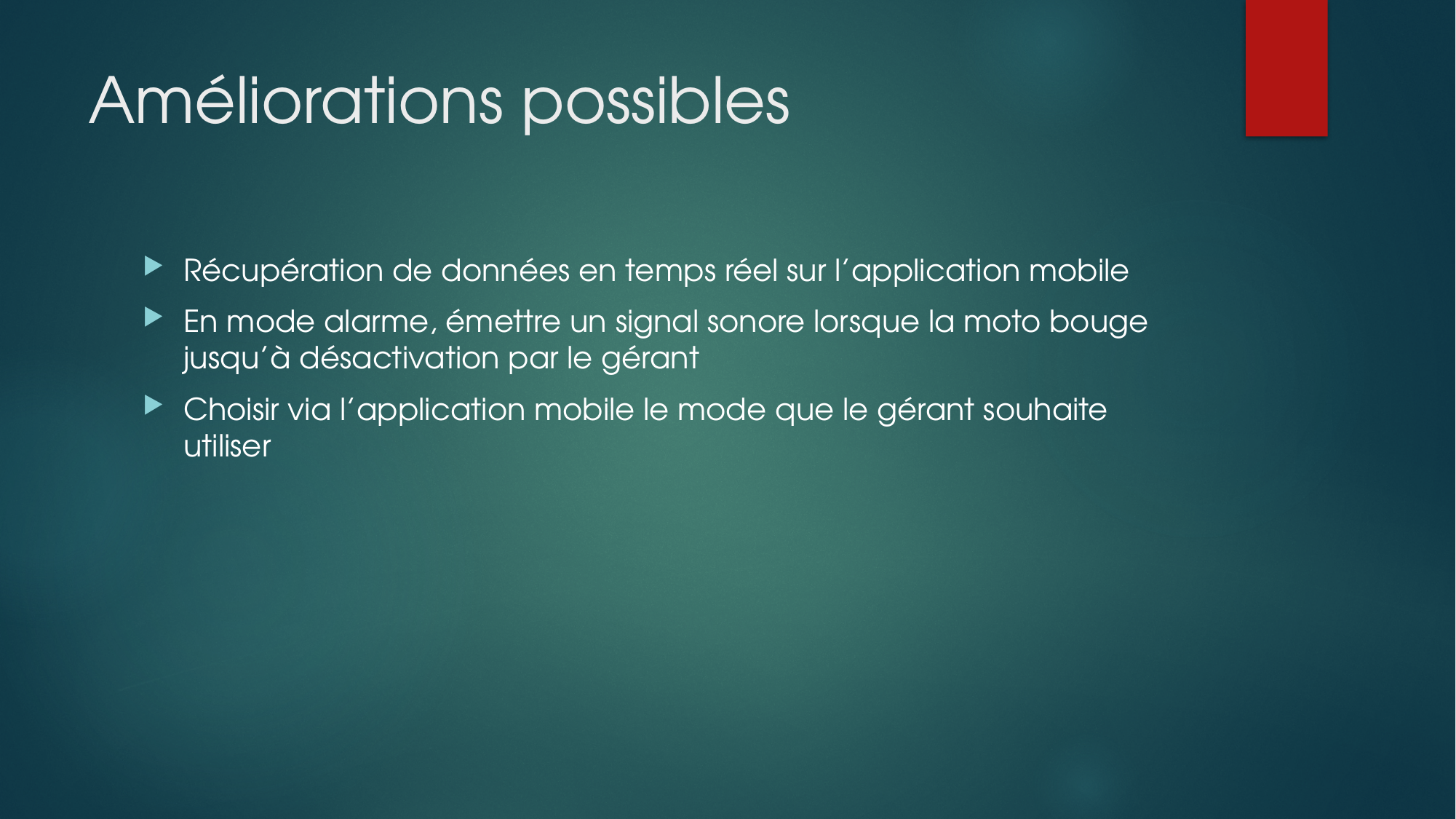

# Améliorations possibles
Récupération de données en temps réel sur l’application mobile
En mode alarme, émettre un signal sonore lorsque la moto bouge jusqu’à désactivation par le gérant
Choisir via l’application mobile le mode que le gérant souhaite utiliser